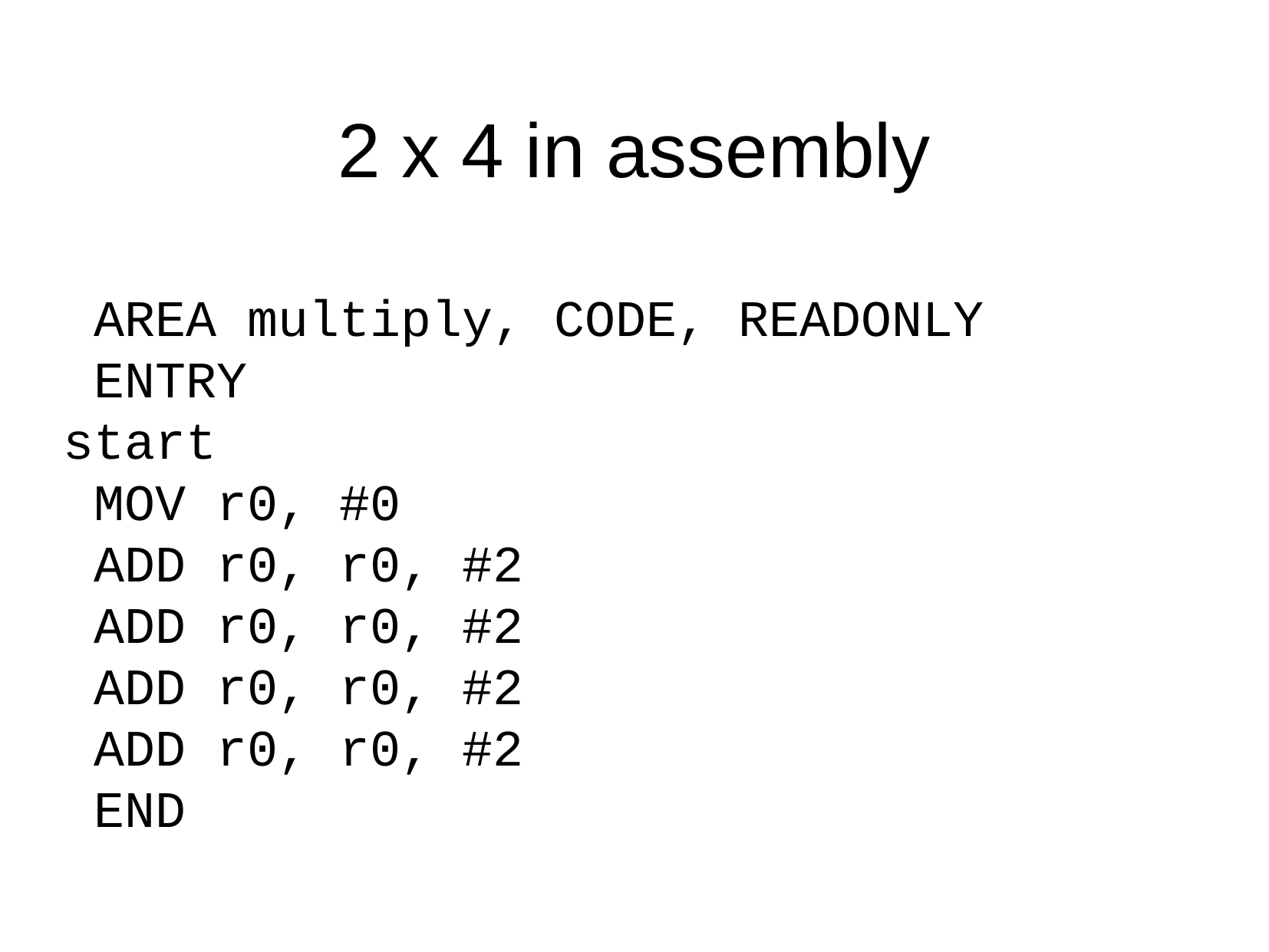

2 x 4 in assembly

 AREA multiply, CODE, READONLY
 ENTRY
start
 MOV r0, #0
 ADD r0, r0, #2
 ADD r0, r0, #2
 ADD r0, r0, #2
 ADD r0, r0, #2
 END